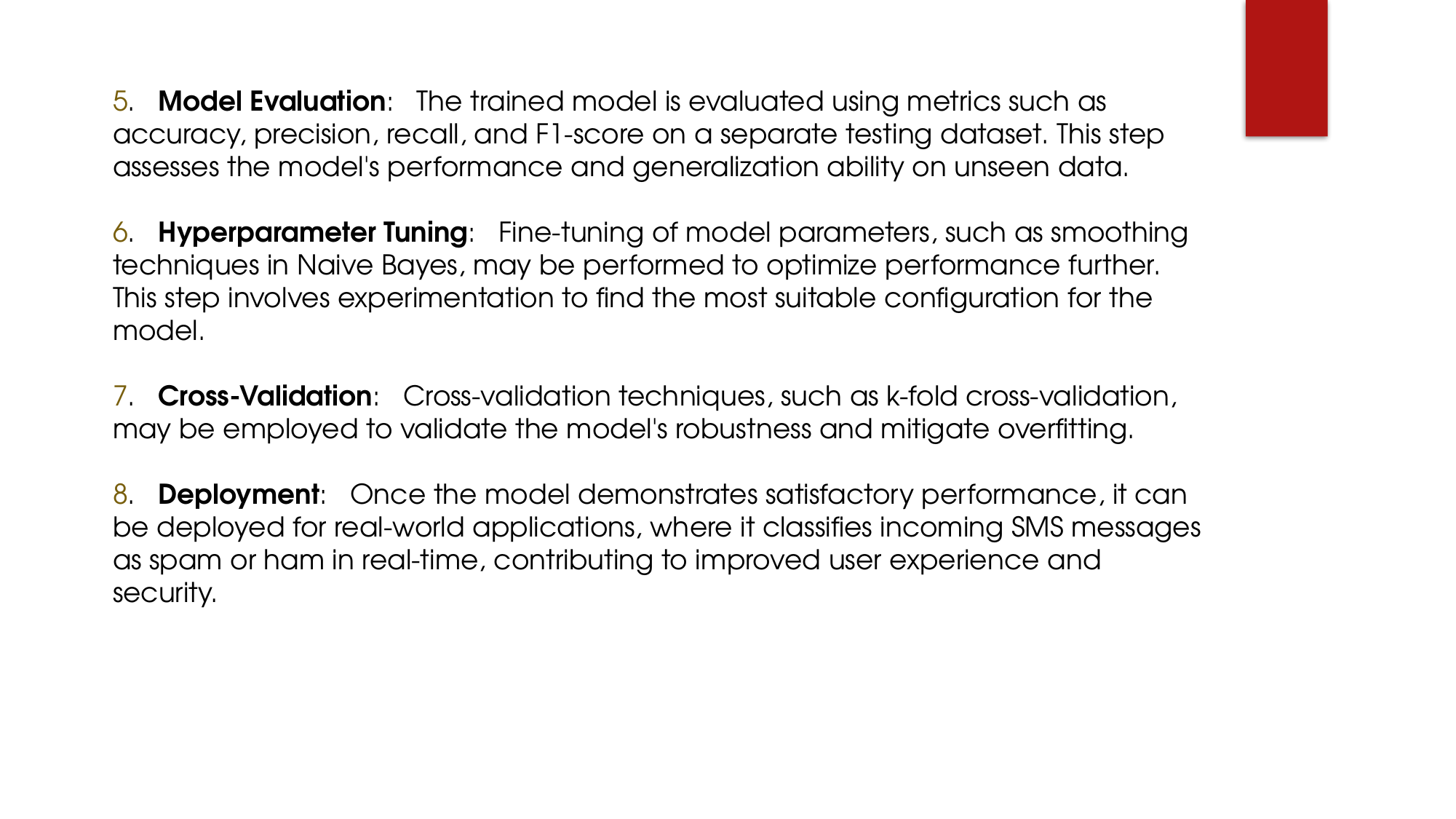

5.   Model Evaluation:   The trained model is evaluated using metrics such as accuracy, precision, recall, and F1-score on a separate testing dataset. This step assesses the model's performance and generalization ability on unseen data.

6.   Hyperparameter Tuning:   Fine-tuning of model parameters, such as smoothing techniques in Naive Bayes, may be performed to optimize performance further. This step involves experimentation to find the most suitable configuration for the model.

7.   Cross-Validation:   Cross-validation techniques, such as k-fold cross-validation, may be employed to validate the model's robustness and mitigate overfitting.

8.   Deployment:   Once the model demonstrates satisfactory performance, it can be deployed for real-world applications, where it classifies incoming SMS messages as spam or ham in real-time, contributing to improved user experience and security.